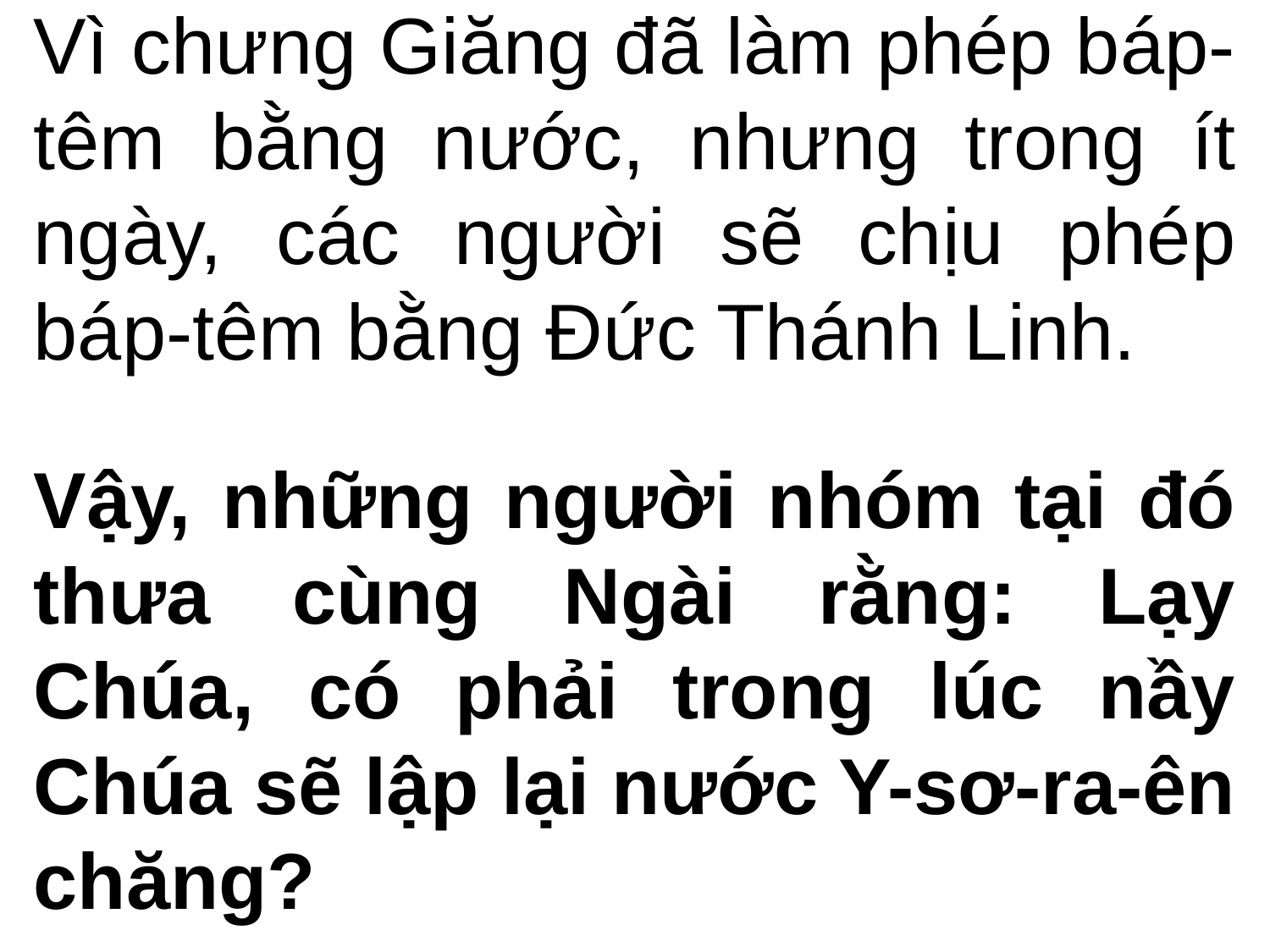

Vì chưng Giăng đã làm phép báp-têm bằng nước, nhưng trong ít ngày, các người sẽ chịu phép báp-têm bằng Đức Thánh Linh.

Vậy, những người nhóm tại đó thưa cùng Ngài rằng: Lạy Chúa, có phải trong lúc nầy Chúa sẽ lập lại nước Y-sơ-ra-ên chăng?